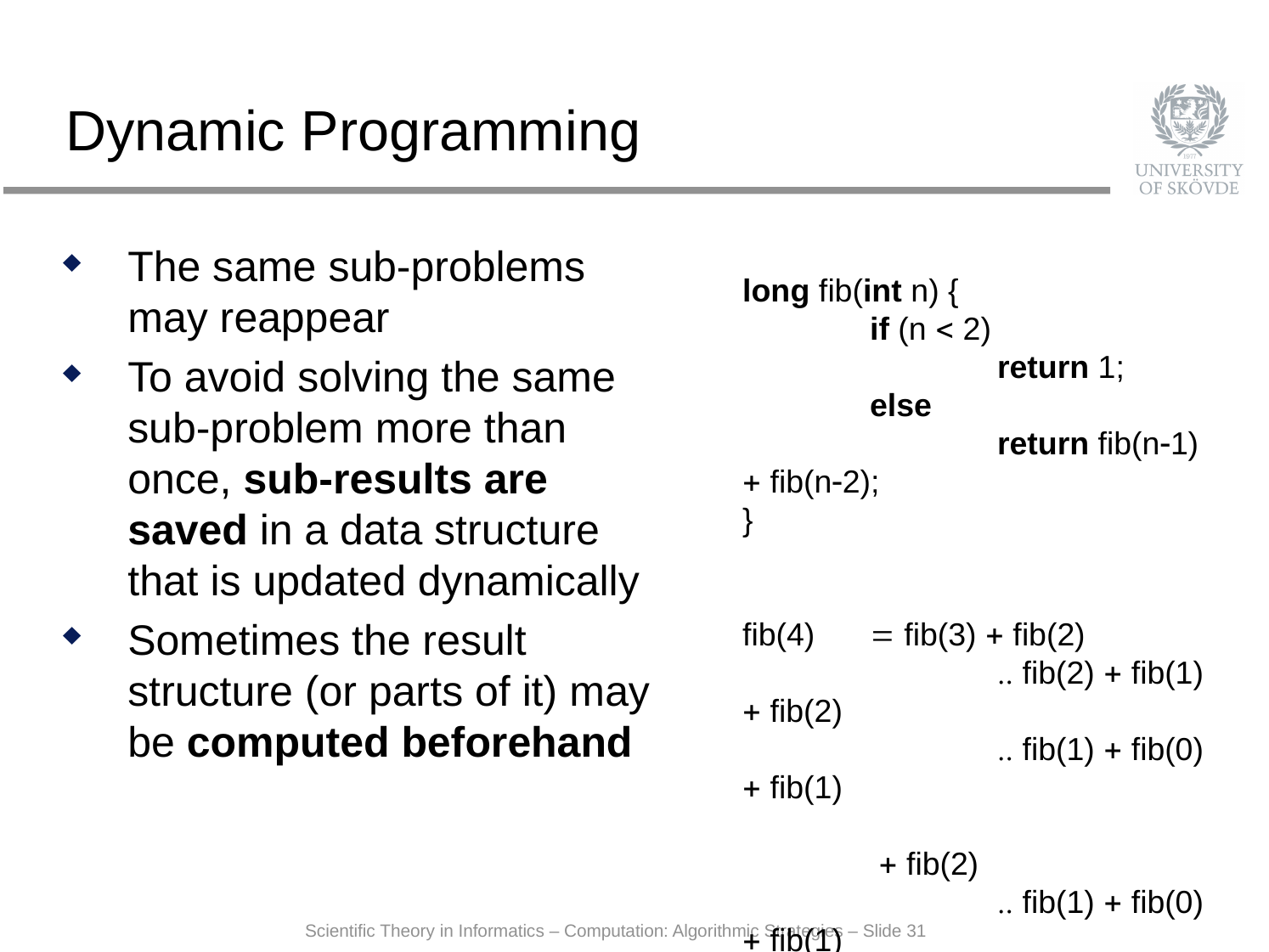

# Dynamic Programming
The same sub-problems may reappear
To avoid solving the same sub-problem more than once, sub-results are saved in a data structure that is updated dynamically
Sometimes the result structure (or parts of it) may be computed beforehand
long fib(int n) {
	if (n < 2)
		return 1;
	else
		return fib(n−1) + fib(n−2);
}

fib(4)	= fib(3) + fib(2)
 		.. fib(2) + fib(1) + fib(2)
 		.. fib(1) + fib(0) + fib(1)
				 + fib(2)
		.. fib(1) + fib(0) + fib(1)
				 + fib(1) + fib(0)